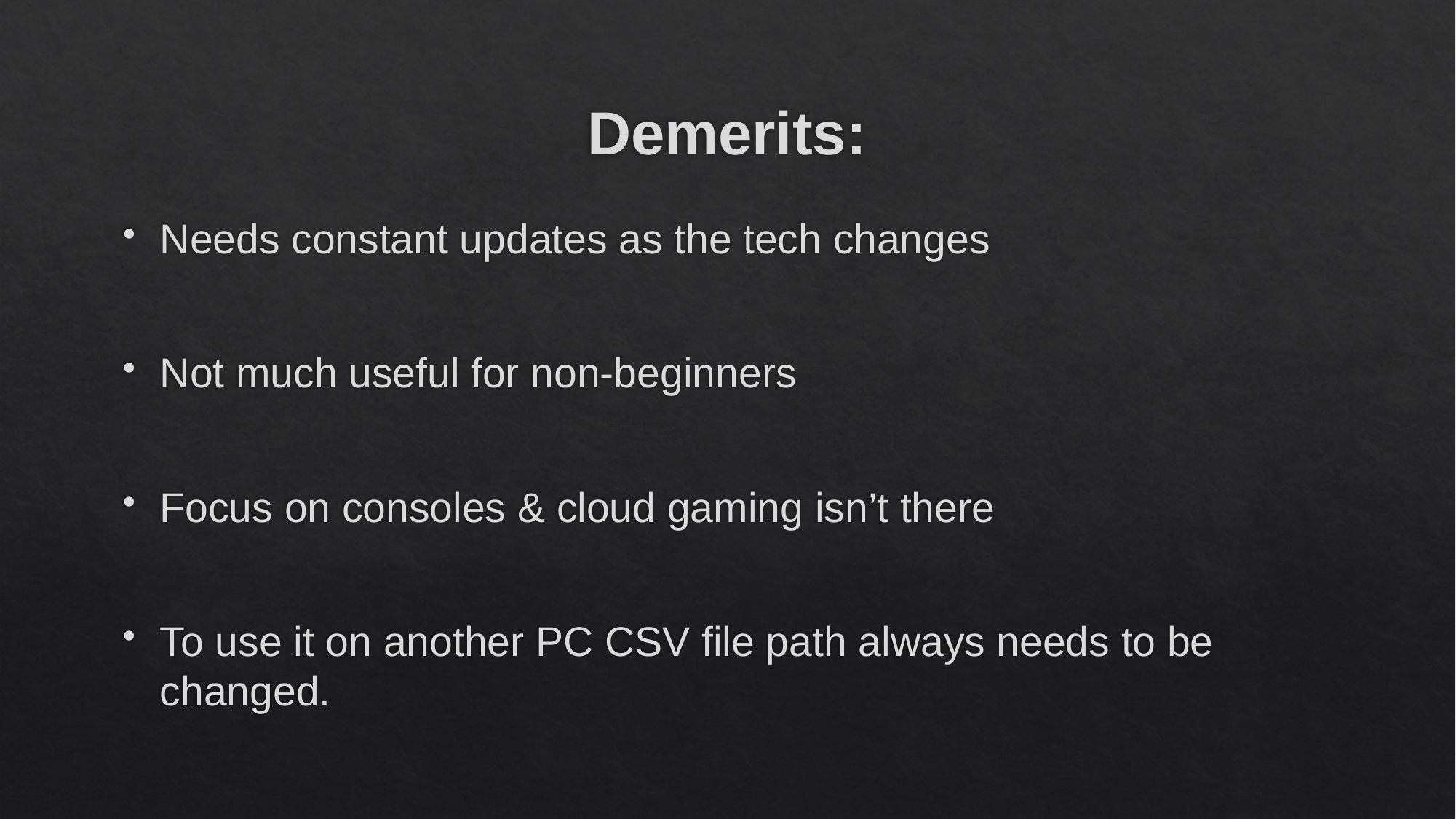

# Demerits:
Needs constant updates as the tech changes

Not much useful for non-beginners

Focus on consoles & cloud gaming isn’t there

To use it on another PC CSV file path always needs to be changed.